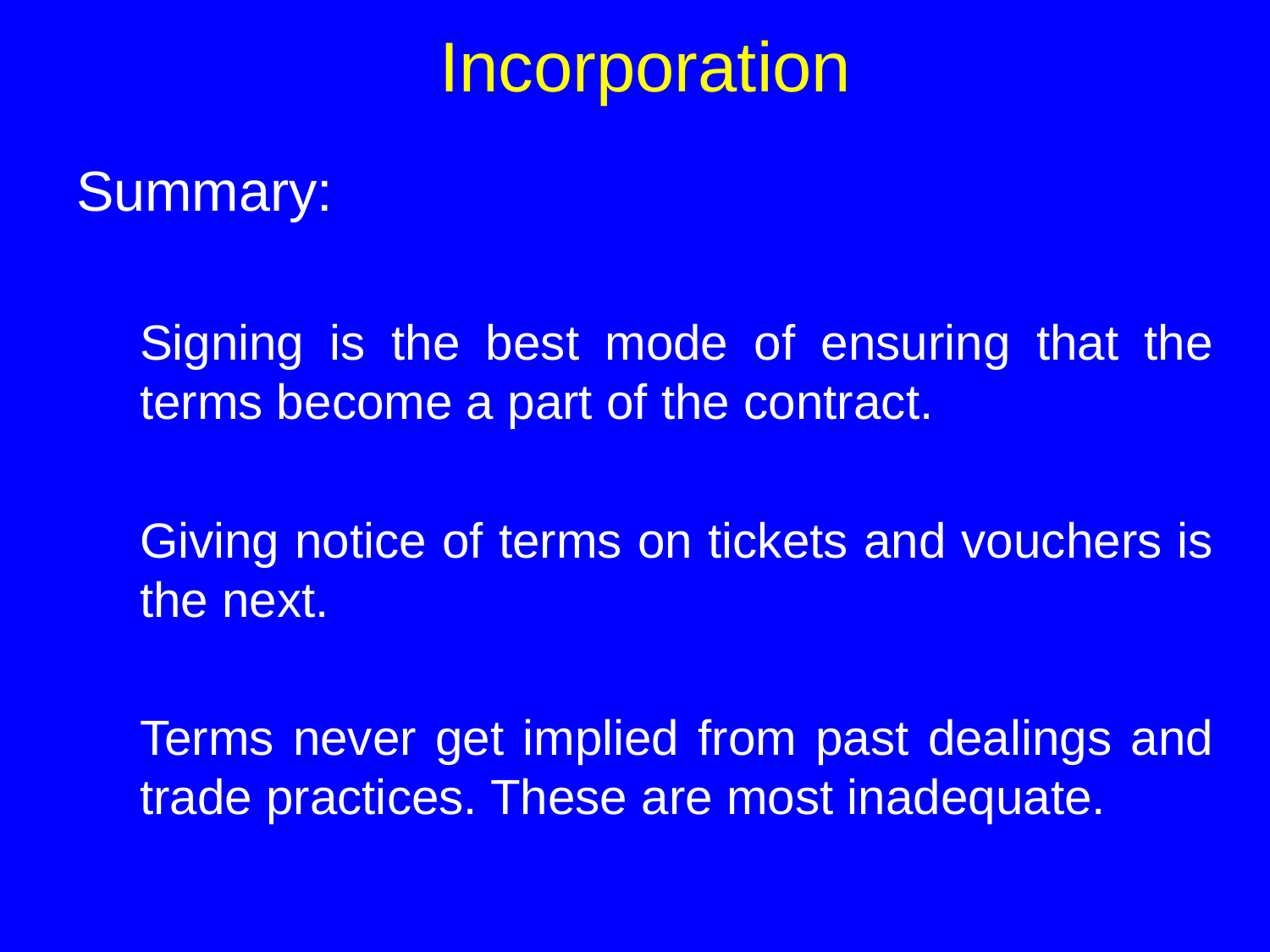

# Incorporation
Summary:

Signing is the best mode of ensuring that the terms become a part of the contract.

Giving notice of terms on tickets and vouchers is the next.

Terms never get implied from past dealings and trade practices. These are most inadequate.